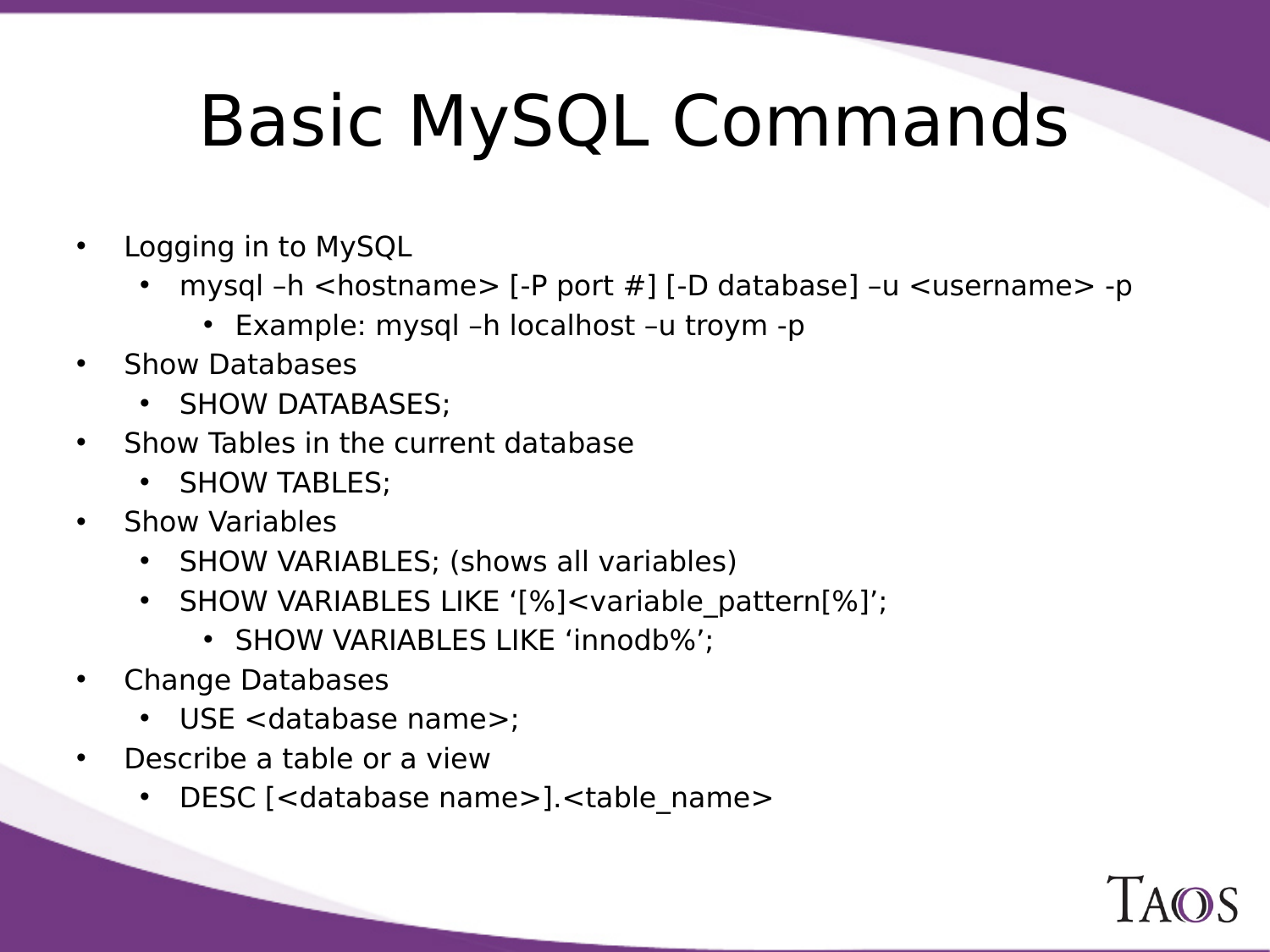

# Basic MySQL Commands
Logging in to MySQL
mysql –h <hostname> [-P port #] [-D database] –u <username> -p
Example: mysql –h localhost –u troym -p
Show Databases
SHOW DATABASES;
Show Tables in the current database
SHOW TABLES;
Show Variables
SHOW VARIABLES; (shows all variables)
SHOW VARIABLES LIKE ‘[%]<variable_pattern[%]’;
SHOW VARIABLES LIKE ‘innodb%’;
Change Databases
USE <database name>;
Describe a table or a view
DESC [<database name>].<table_name>